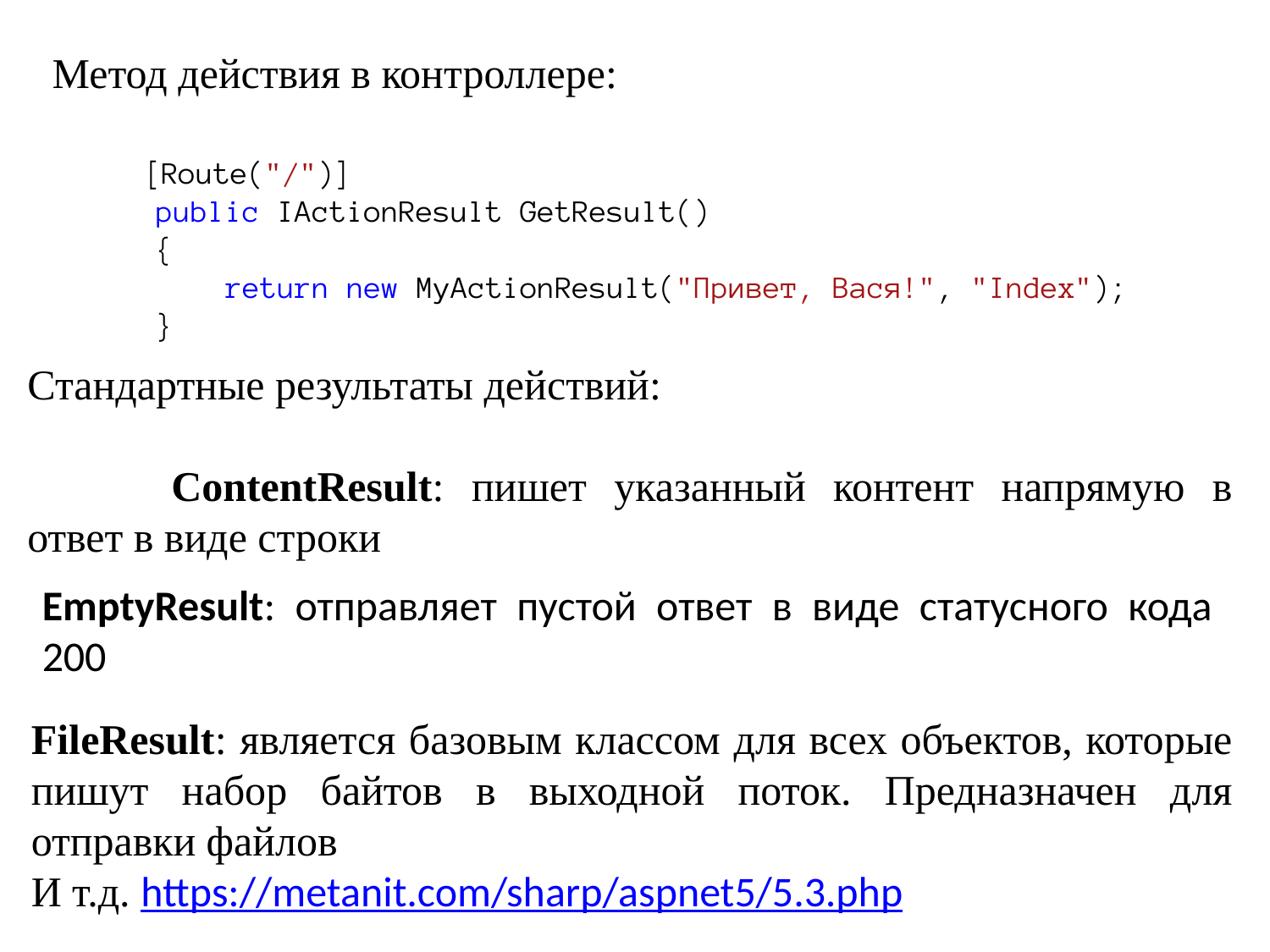

Метод действия в контроллере:
	[Route("/")]
        public IActionResult GetResult()
        {
            return new MyActionResult("Привет, Вася!", "Index");
        }
Стандартные результаты действий:

 	ContentResult: пишет указанный контент напрямую в ответ в виде строки
EmptyResult: отправляет пустой ответ в виде статусного кода 200
FileResult: является базовым классом для всех объектов, которые пишут набор байтов в выходной поток. Предназначен для отправки файлов
И т.д. https://metanit.com/sharp/aspnet5/5.3.php